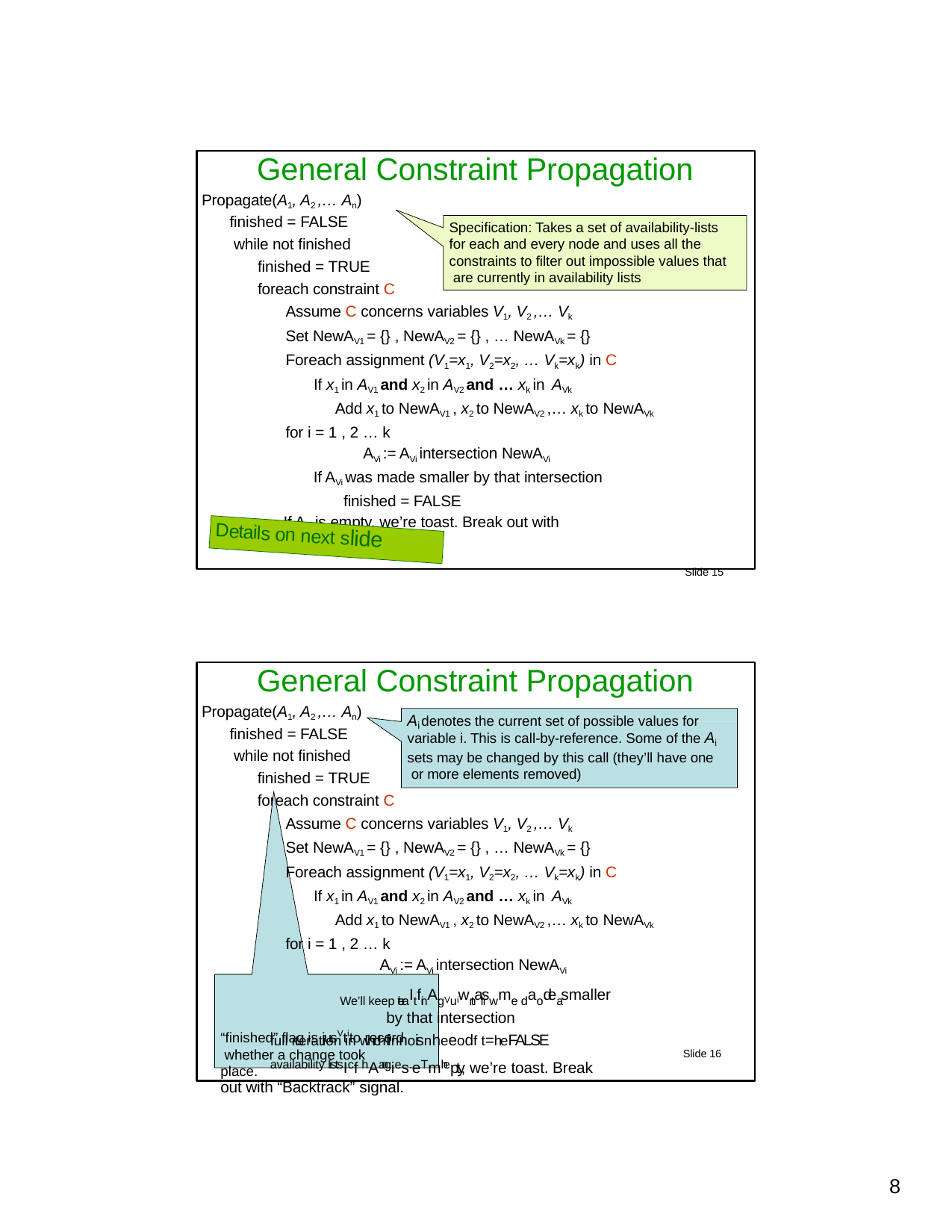

General Constraint Propagation
Propagate(A1, A2 ,… An)

finished = FALSE  while not finished
finished = TRUE  foreach constraint C

Specification: Takes a set of availability-lists  for each and every node and uses all the  constraints to filter out impossible values that  are currently in availability lists
Assume C concerns variables V1, V2 ,… Vk
Set NewAV1 = {} , NewAV2 = {} , … NewAVk = {}  Foreach assignment (V1=x1, V2=x2, … Vk=xk) in C
If x1 in AV1 and x2 in AV2 and … xk in AVk
Add x1 to NewAV1 , x2 to NewAV2 ,… xk to NewAVk  for i = 1 , 2 … k
AVi := AVi intersection NewAVi
If AVi was made smaller by that intersection  finished = FALSE
If AVi is empty, we’re toast. Break out with “Backtrack” signal.
Slide 15

Details on next slide
General Constraint Propagation
Propagate(A1, A2 ,… An)

A denotes the current set of possible values for
finished = FALSE  while not finished
finished = TRUE  foreach constraint C
i
variable i. This is call-by-reference. Some of the Ai
sets may be changed by this call (they’ll have one  or more elements removed)

Assume C concerns variables V1, V2 ,… Vk
Set NewAV1 = {} , NewAV2 = {} , … NewAVk = {}  Foreach assignment (V1=x1, V2=x2, … Vk=xk) in C
If x1 in AV1 and x2 in AV2 and … xk in AVk
Add x1 to NewAV1 , x2 to NewAV2 ,… xk to NewAVk  for i = 1 , 2 … k
AVi := AVi intersection NewAVi
We’ll keep iteraItfinAgVui wntail swme daodea smaller by that intersection
full iteration in whichfinnoisnheeodf t=heFALSE
availability listsIcf hAangies. eTmhepty, we’re toast. Break out with “Backtrack” signal.
“finished” flag is jusVti to record  whether a change took place.
Slide 16
8